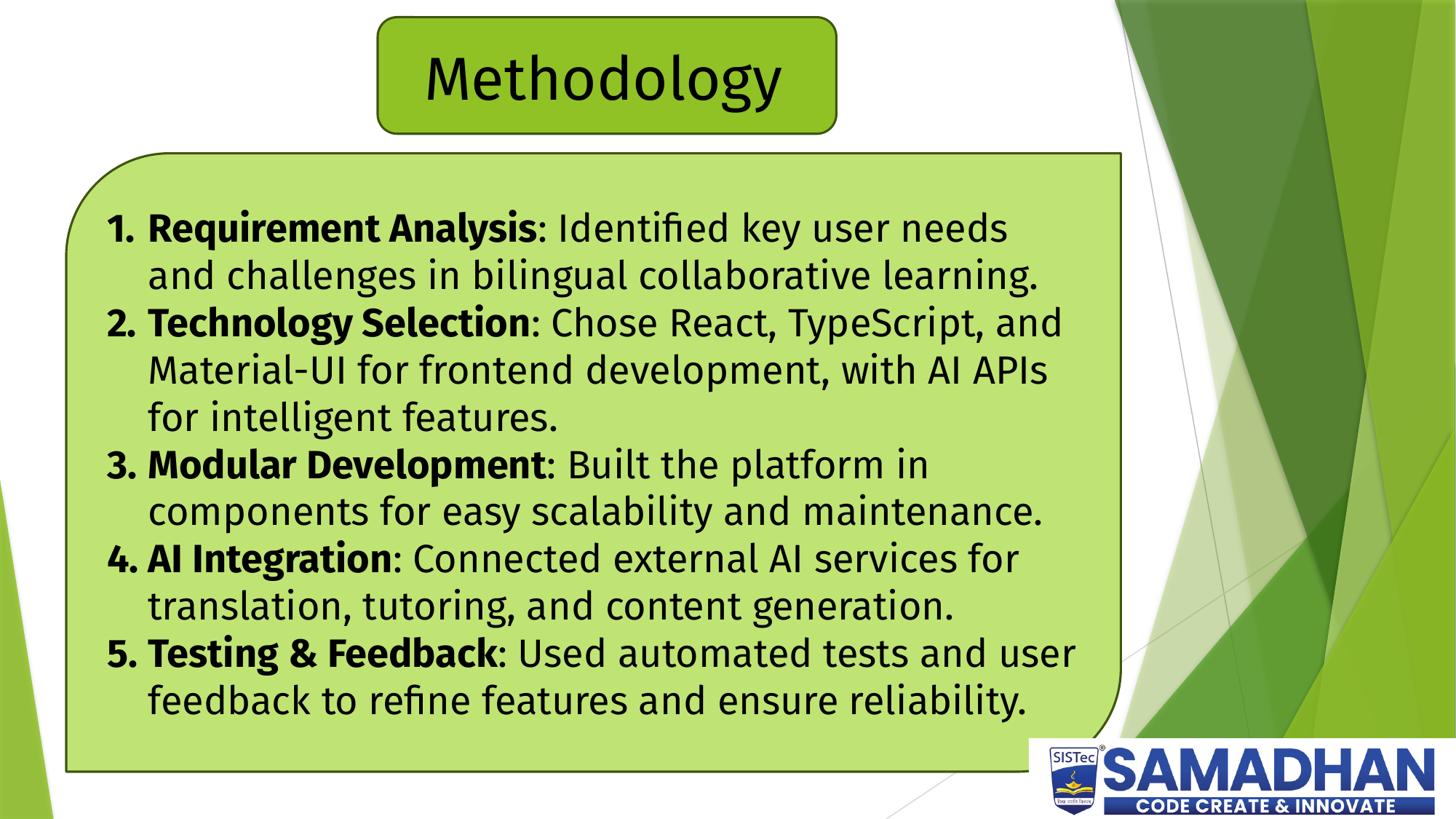

Methodology
Requirement Analysis: Identified key user needs and challenges in bilingual collaborative learning.
Technology Selection: Chose React, TypeScript, and Material-UI for frontend development, with AI APIs for intelligent features.
Modular Development: Built the platform in components for easy scalability and maintenance.
AI Integration: Connected external AI services for translation, tutoring, and content generation.
Testing & Feedback: Used automated tests and user feedback to refine features and ensure reliability.